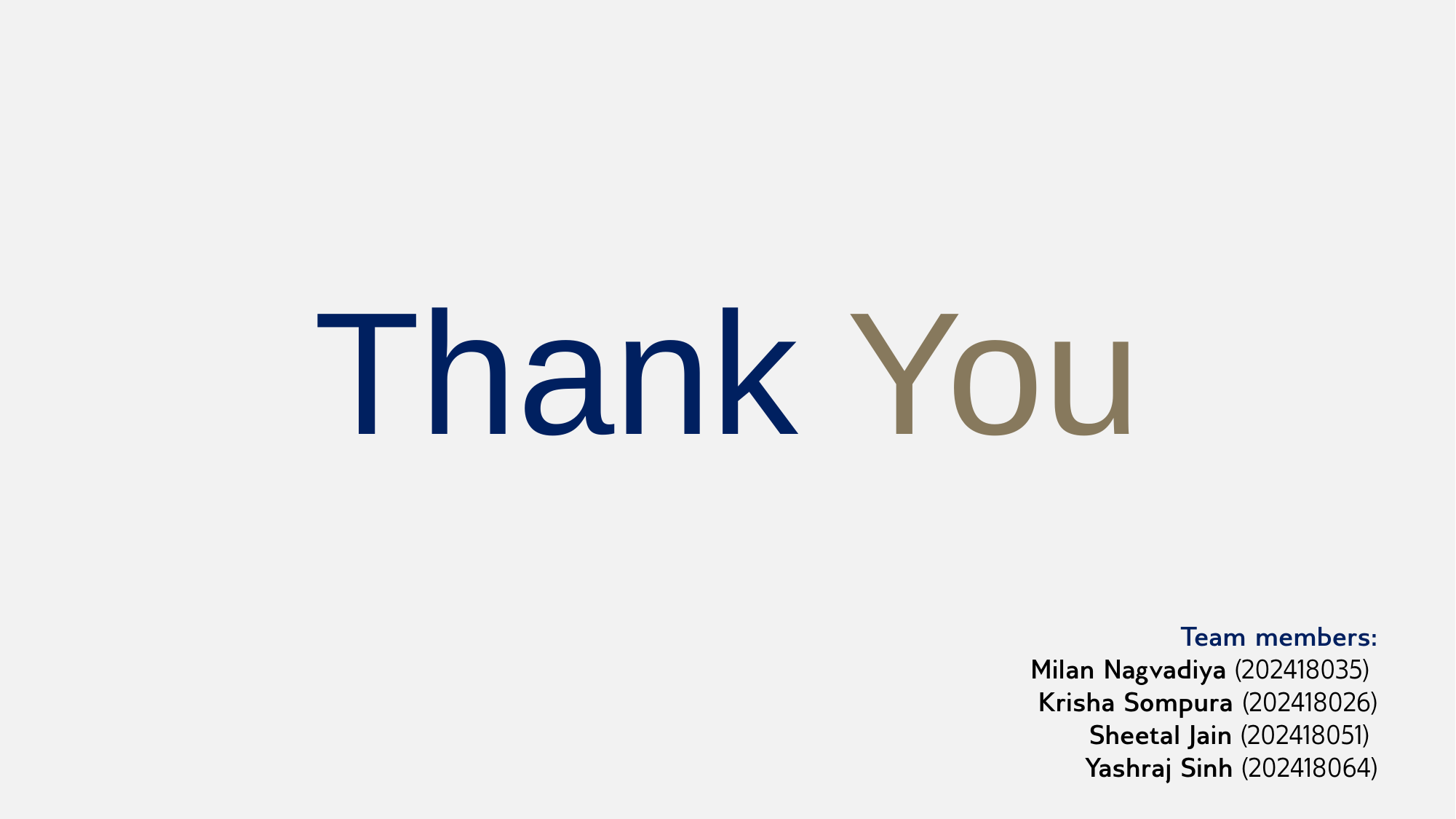

Thank You

Team members:
 Milan Nagvadiya (202418035)
Krisha Sompura (202418026)
 Sheetal Jain (202418051)
Yashraj Sinh (202418064)